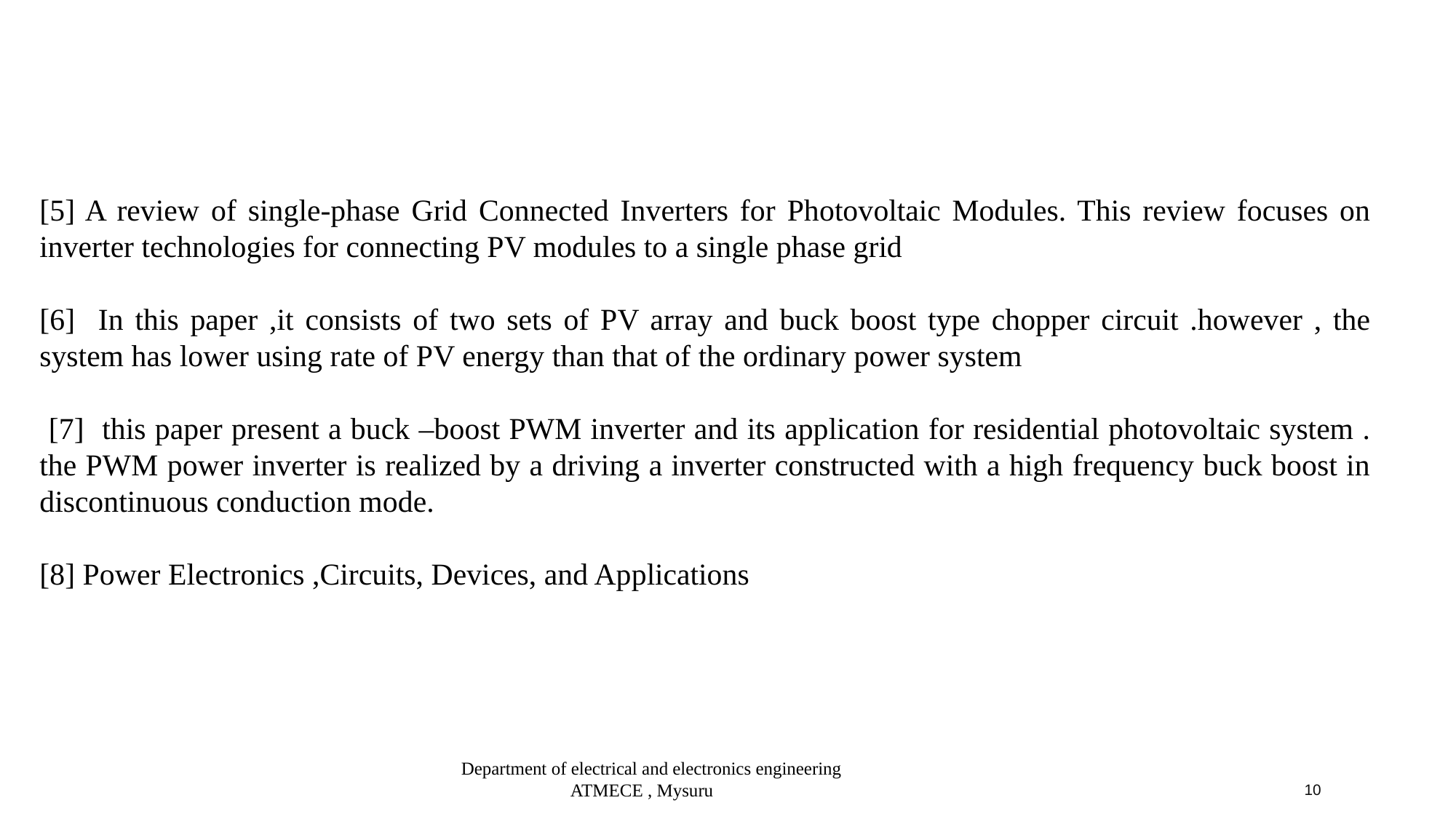

[5] A review of single-phase Grid Connected Inverters for Photovoltaic Modules. This review focuses on inverter technologies for connecting PV modules to a single phase grid

[6]  In this paper ,it consists of two sets of PV array and buck boost type chopper circuit .however , the system has lower using rate of PV energy than that of the ordinary power system

 [7]  this paper present a buck –boost PWM inverter and its application for residential photovoltaic system . the PWM power inverter is realized by a driving a inverter constructed with a high frequency buck boost in discontinuous conduction mode.

[8] Power Electronics ,Circuits, Devices, and Applications

Department of electrical and electronics engineering
ATMECE , Mysuru
10